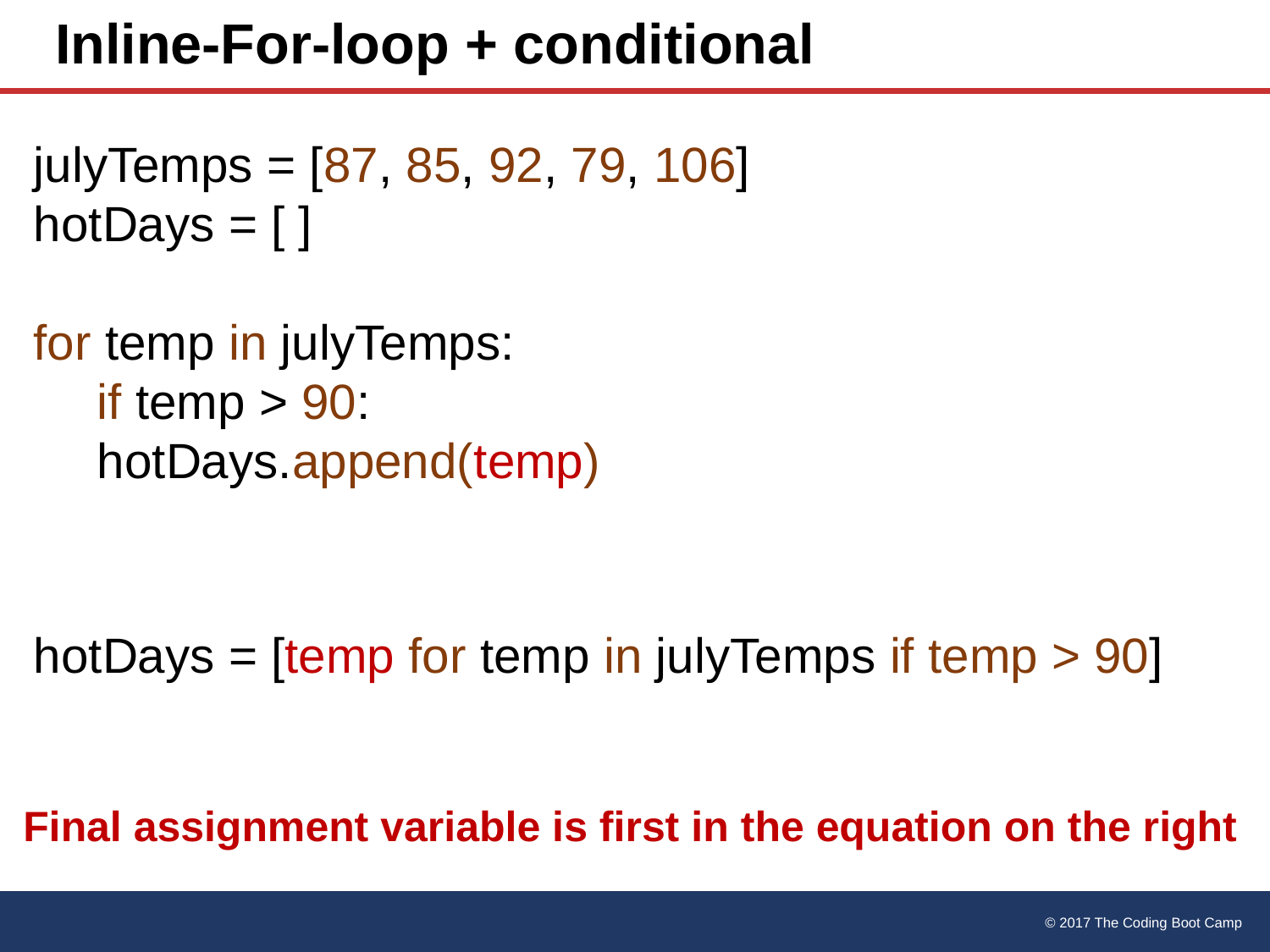

# Inline-For-loop + conditional
julyTemps = [87, 85, 92, 79, 106]
hotDays = [ ]

for temp in julyTemps:
if temp > 90:
hotDays.append(temp)

hotDays = [temp for temp in julyTemps if temp > 90]
Final assignment variable is first in the equation on the right